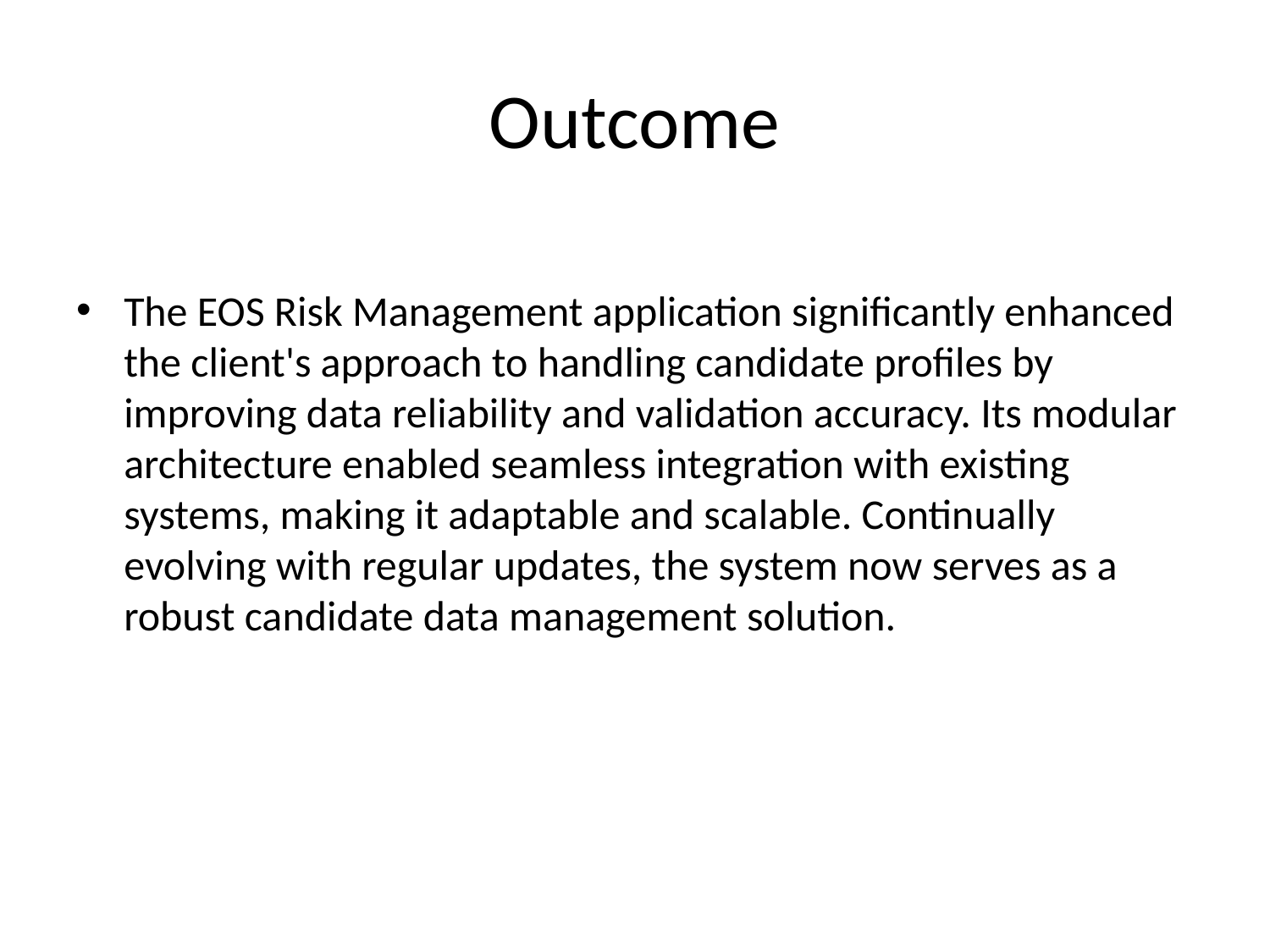

# Outcome
The EOS Risk Management application significantly enhanced the client's approach to handling candidate profiles by improving data reliability and validation accuracy. Its modular architecture enabled seamless integration with existing systems, making it adaptable and scalable. Continually evolving with regular updates, the system now serves as a robust candidate data management solution.